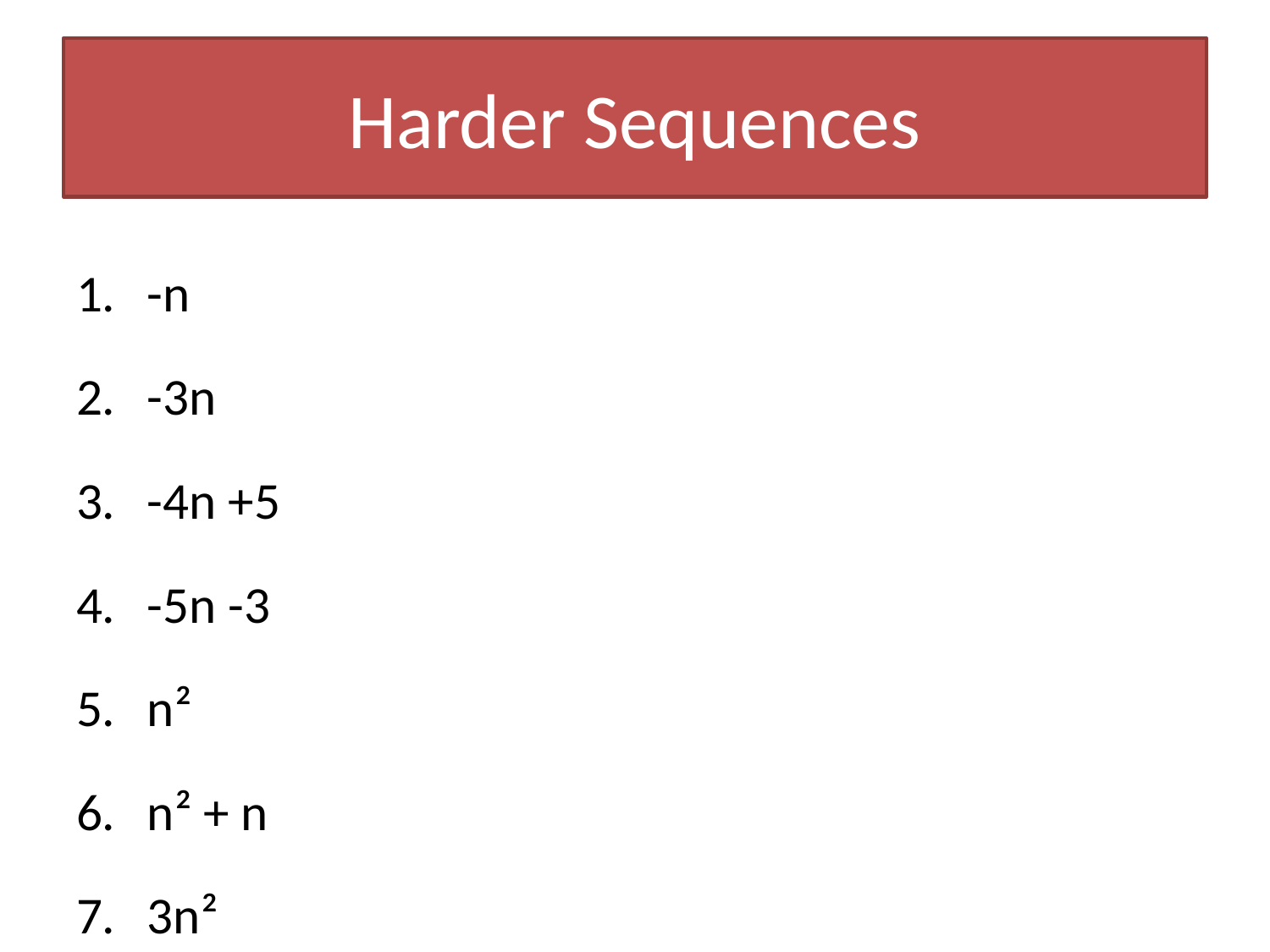

# Harder Sequences
-n
-3n
-4n +5
-5n -3
n²
n² + n
3n²